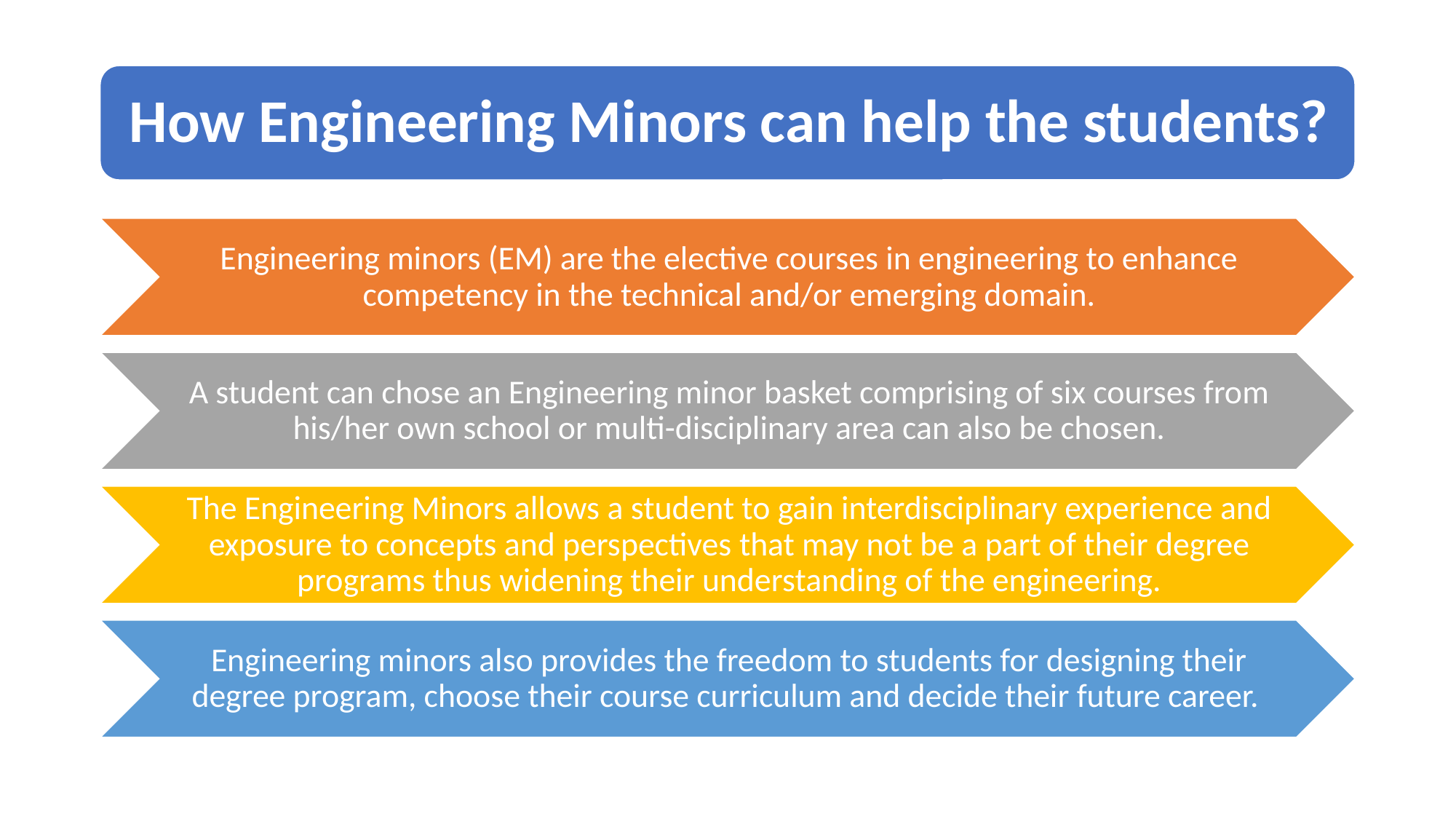

How Engineering Minors can help the students?
Engineering minors (EM) are the elective courses in engineering to enhance competency in the technical and/or emerging domain.
A student can chose an Engineering minor basket comprising of six courses from his/her own school or multi-disciplinary area can also be chosen.
The Engineering Minors allows a student to gain interdisciplinary experience and exposure to concepts and perspectives that may not be a part of their degree programs thus widening their understanding of the engineering.
Engineering minors also provides the freedom to students for designing their degree program, choose their course curriculum and decide their future career.